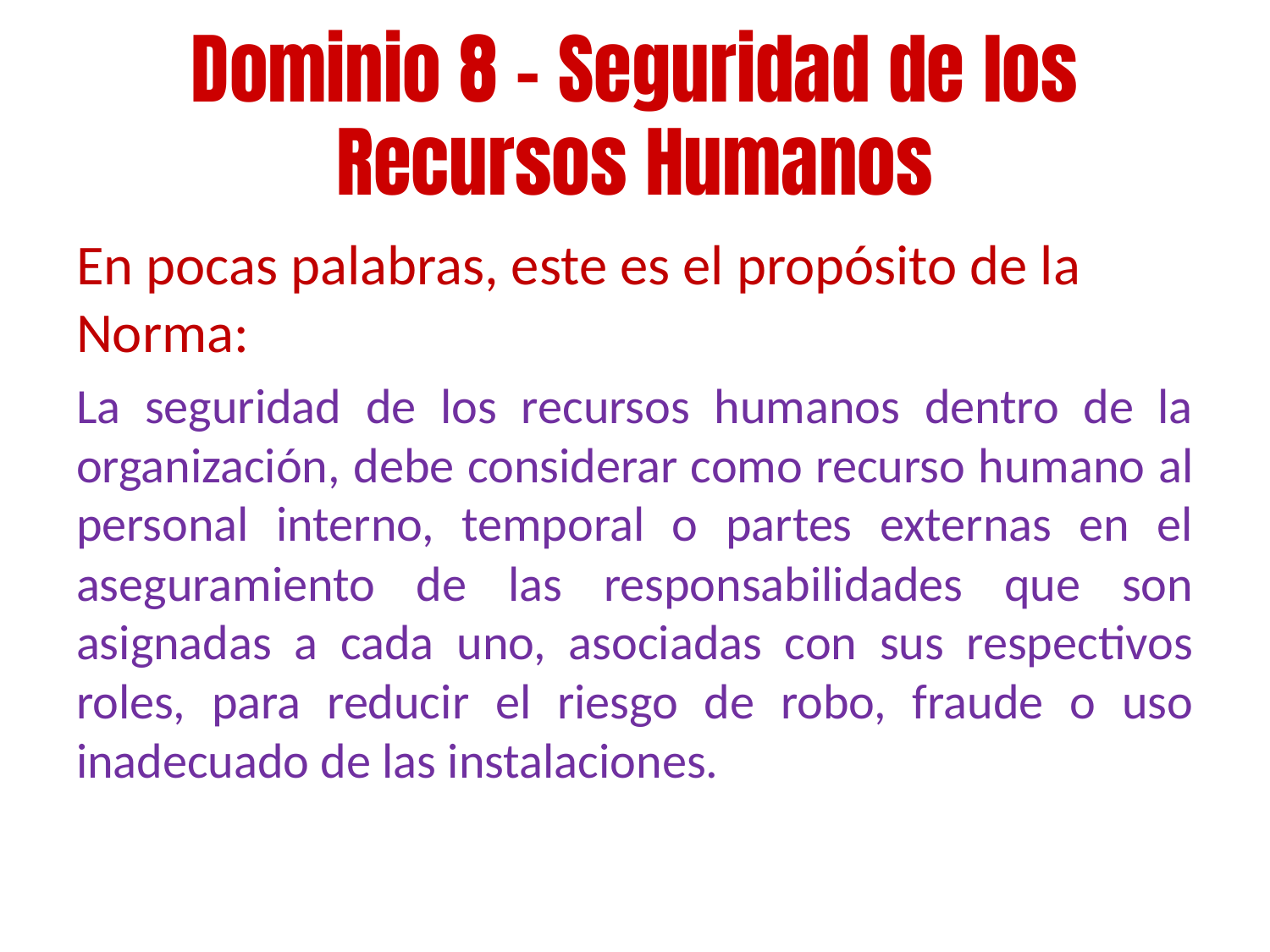

# Dominio 8 - Seguridad de los Recursos Humanos
En pocas palabras, este es el propósito de la Norma:
La seguridad de los recursos humanos dentro de la organización, debe considerar como recurso humano al personal interno, temporal o partes externas en el aseguramiento de las responsabilidades que son asignadas a cada uno, asociadas con sus respectivos roles, para reducir el riesgo de robo, fraude o uso inadecuado de las instalaciones.